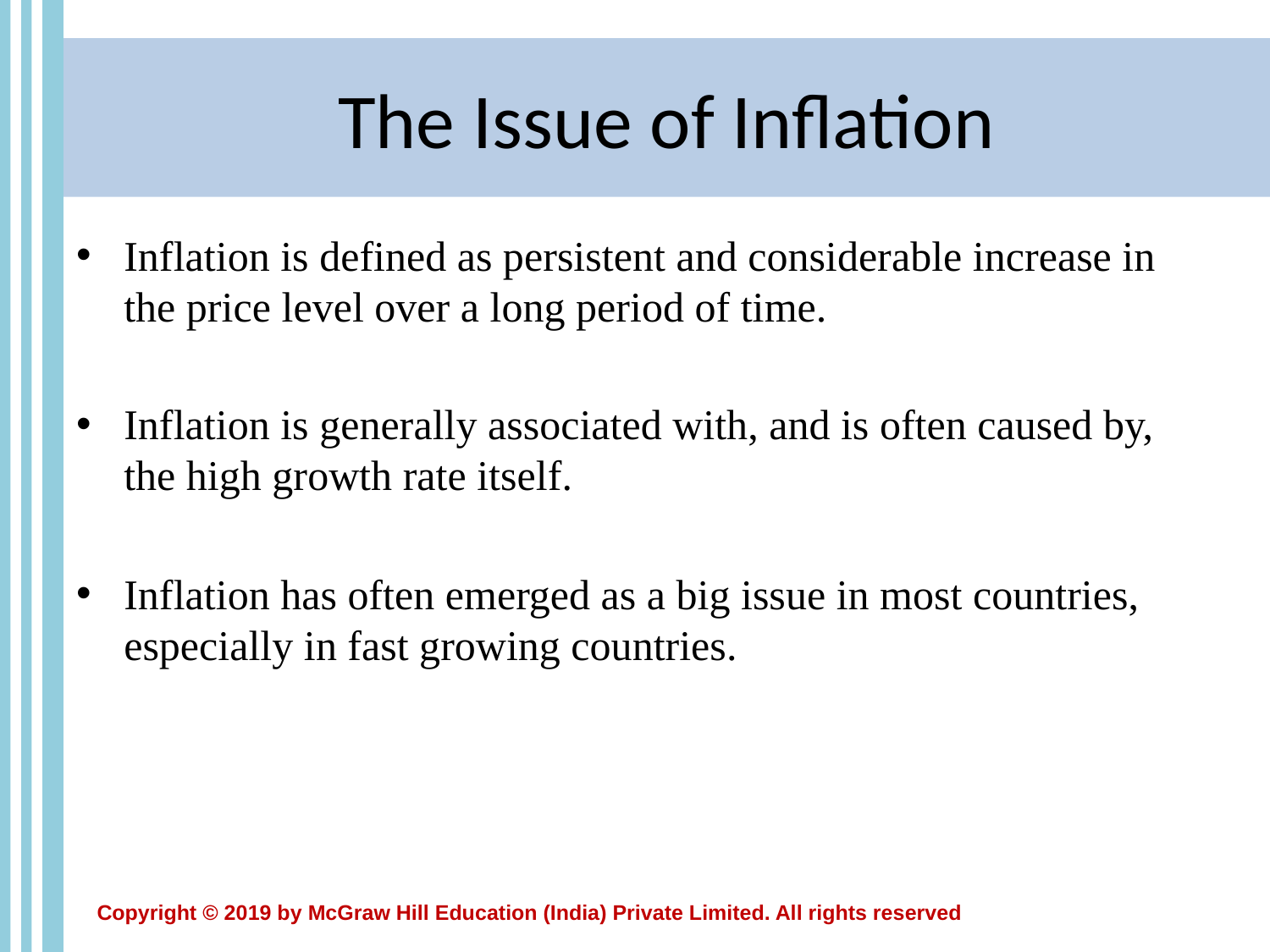

# The Issue of Inflation
Inflation is defined as persistent and considerable increase in the price level over a long period of time.

Inflation is generally associated with, and is often caused by, the high growth rate itself.

Inflation has often emerged as a big issue in most countries, especially in fast growing countries.